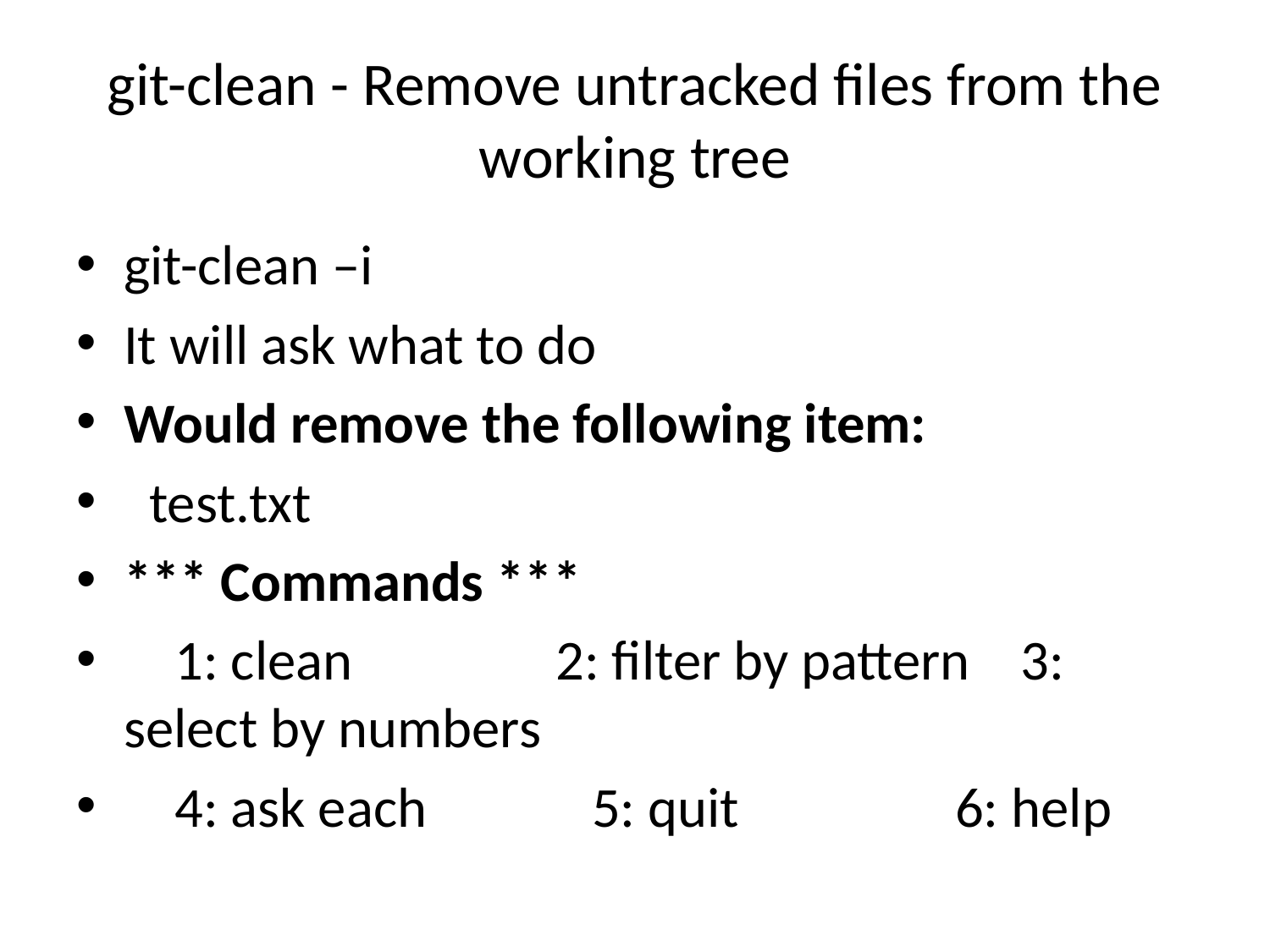

# git-clean - Remove untracked files from the working tree
git-clean –i
It will ask what to do
Would remove the following item:
  test.txt
*** Commands ***
    1: clean                2: filter by pattern    3: select by numbers
    4: ask each             5: quit                 6: help